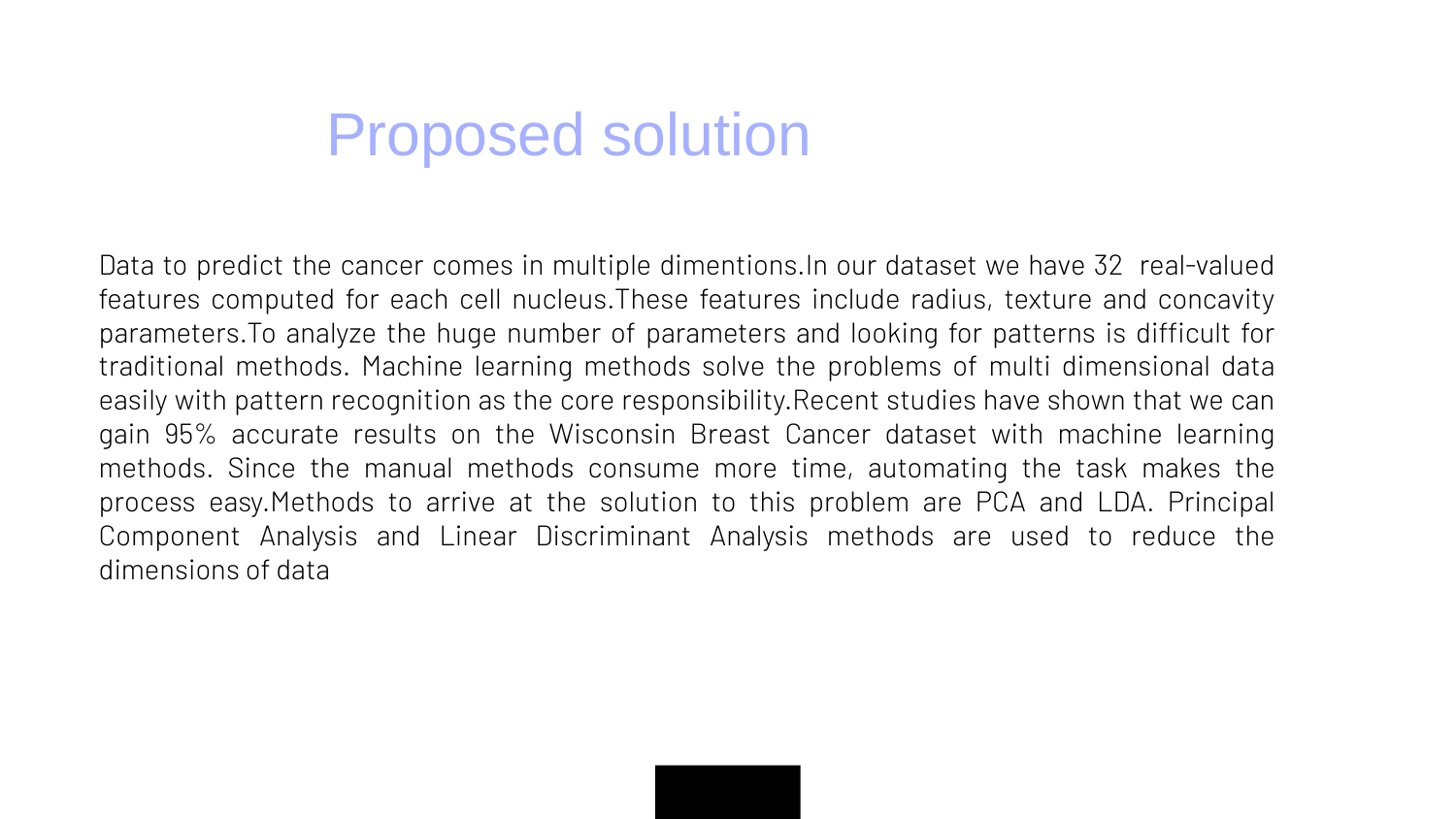

Proposed solution
Data to predict the cancer comes in multiple dimentions.In our dataset we have 32  real-valued features computed for each cell nucleus.These features include radius, texture and concavity parameters.To analyze the huge number of parameters and looking for patterns is difficult for traditional methods. Machine learning methods solve the problems of multi dimensional data easily with pattern recognition as the core responsibility.Recent studies have shown that we can gain 95% accurate results on the Wisconsin Breast Cancer dataset with machine learning methods. Since the manual methods consume more time, automating the task makes the process easy.Methods to arrive at the solution to this problem are PCA and LDA. Principal Component Analysis and Linear Discriminant Analysis methods are used to reduce the dimensions of data

5